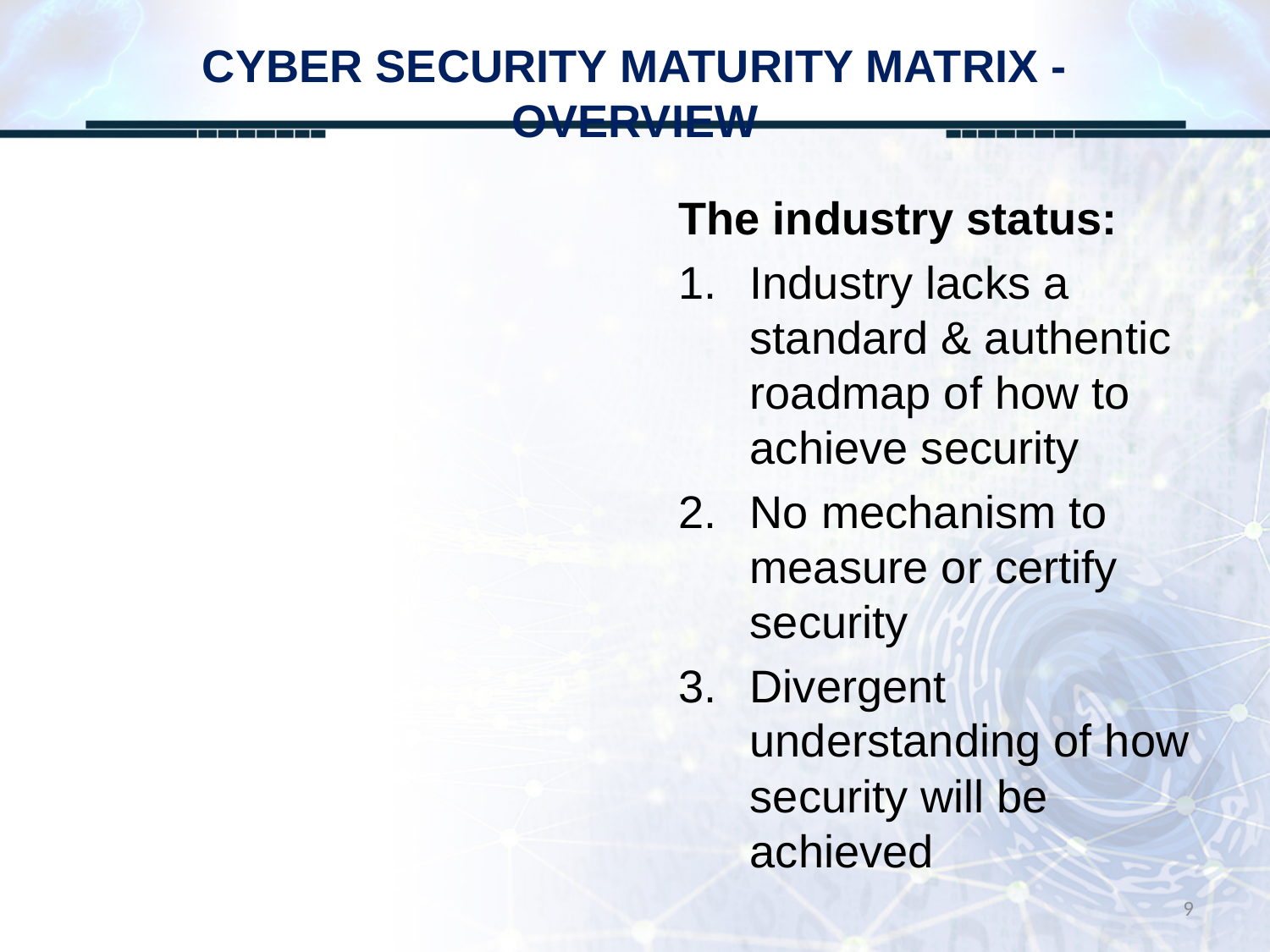

# CYBER SECURITY MATURITY MATRIX - OVERVIEW
The industry status:
Industry lacks a standard & authentic roadmap of how to achieve security
No mechanism to measure or certify security
Divergent understanding of how security will be achieved
9